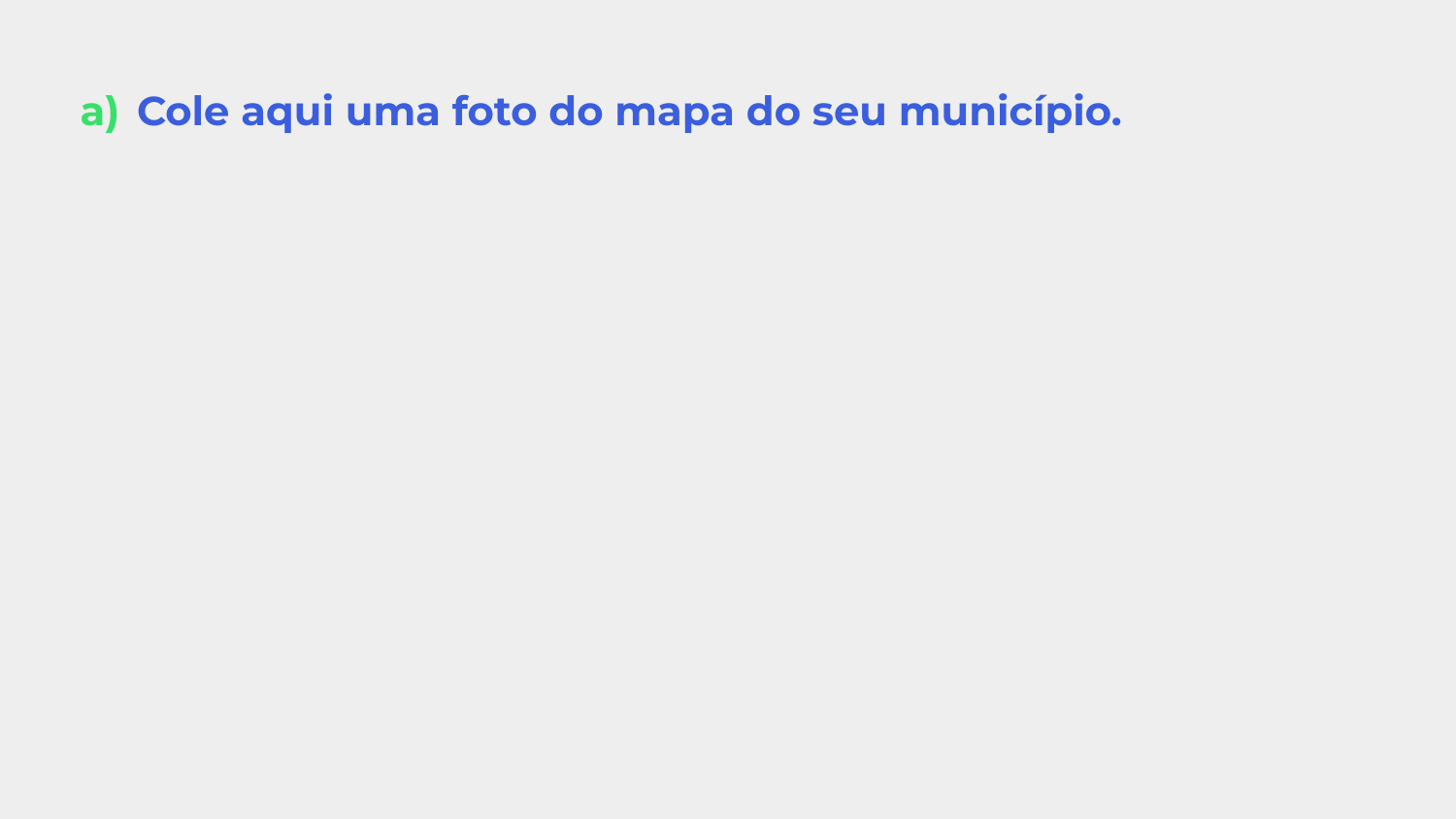

# Cole aqui uma foto do mapa do seu município.